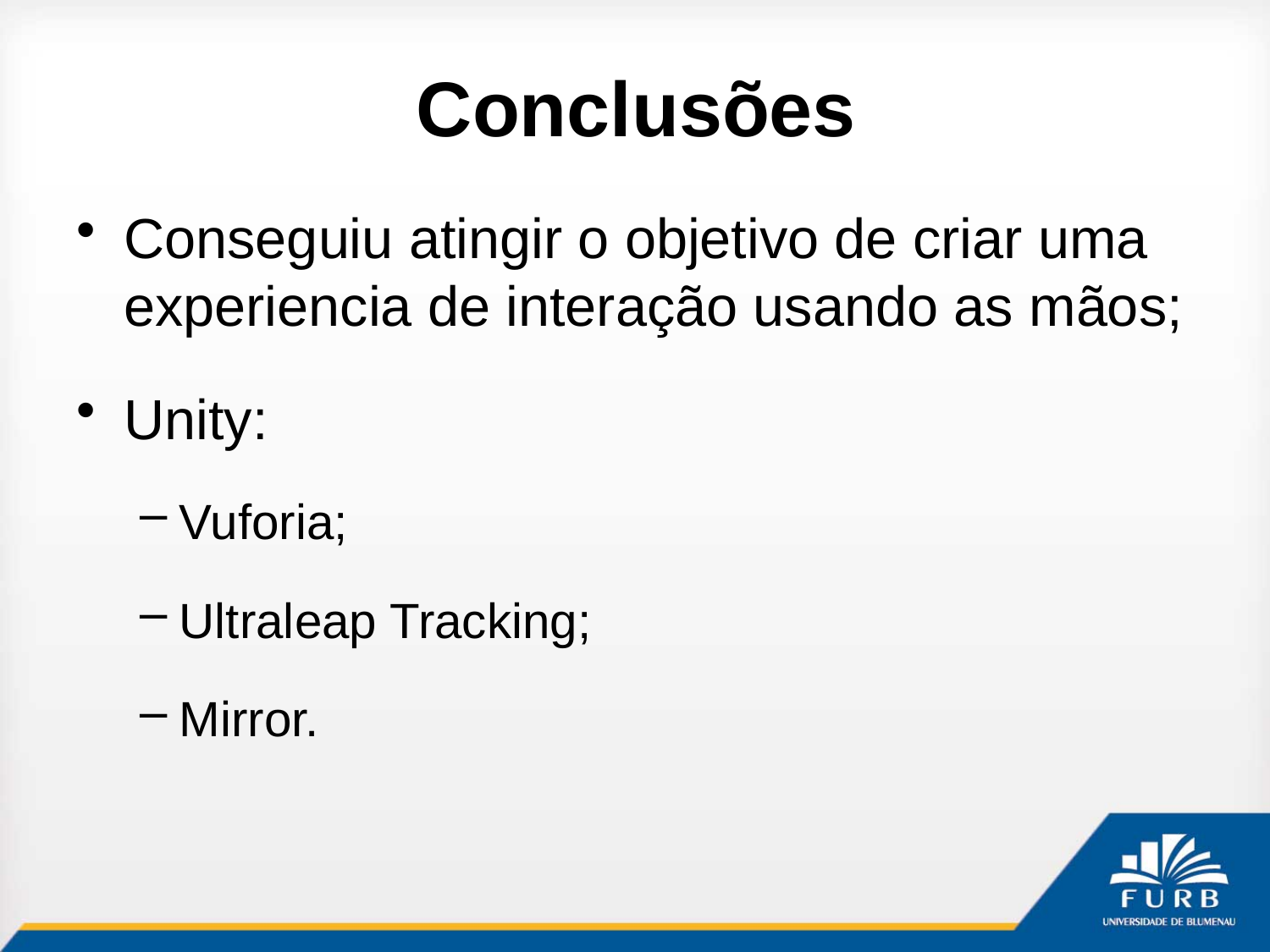

# Conclusões
Conseguiu atingir o objetivo de criar uma experiencia de interação usando as mãos;
Unity:
Vuforia;
Ultraleap Tracking;
Mirror.